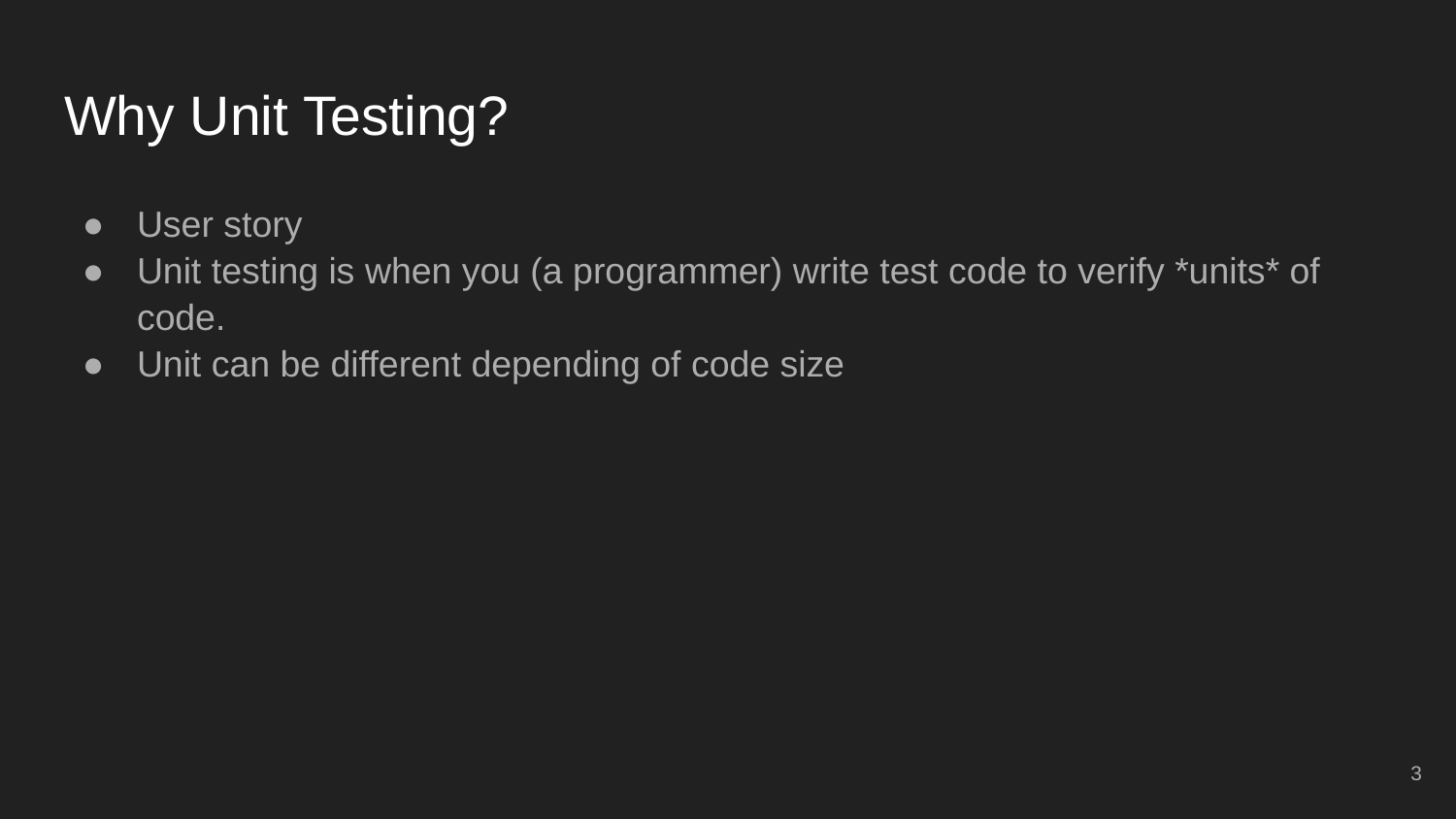

# Why Unit Testing?
User story
Unit testing is when you (a programmer) write test code to verify *units* of code.
Unit can be different depending of code size
3